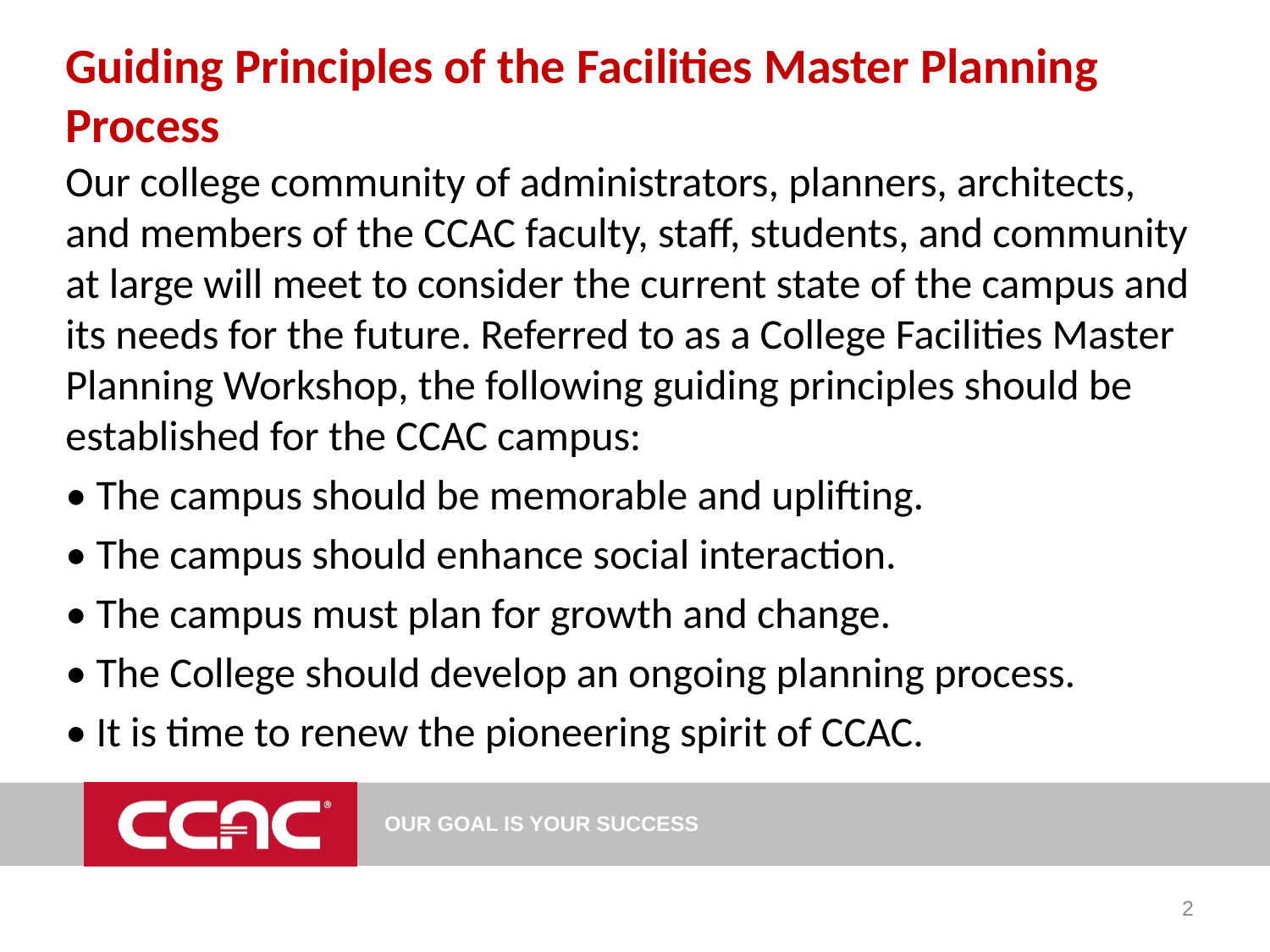

# Guiding Principles of the Facilities Master Planning Process
Our college community of administrators, planners, architects, and members of the CCAC faculty, staff, students, and community at large will meet to consider the current state of the campus and its needs for the future. Referred to as a College Facilities Master Planning Workshop, the following guiding principles should be established for the CCAC campus:
• The campus should be memorable and uplifting.
• The campus should enhance social interaction.
• The campus must plan for growth and change.
• The College should develop an ongoing planning process.
• It is time to renew the pioneering spirit of CCAC.

2